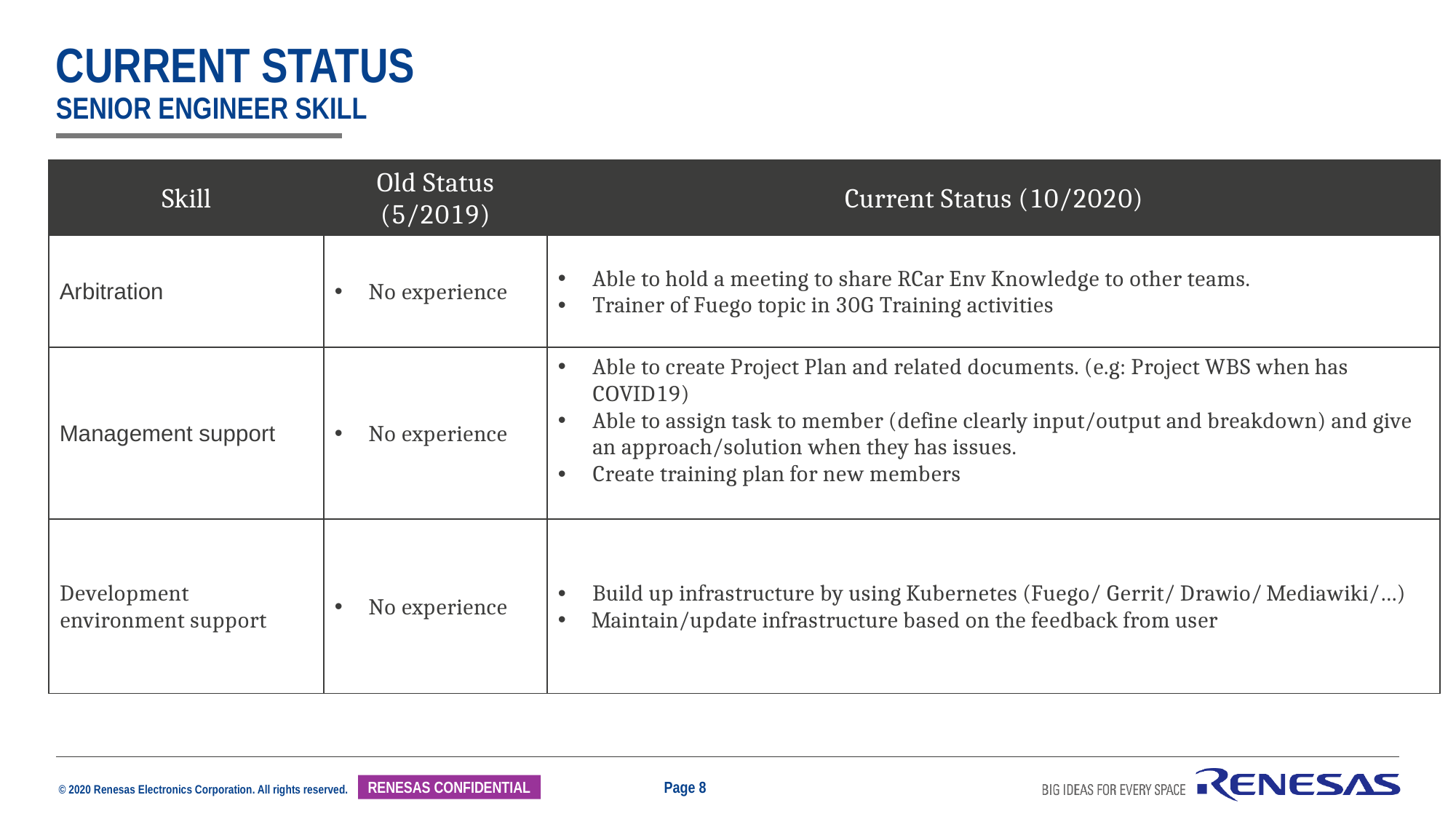

# current status senior engineer skill
| Skill | Old Status (5/2019) | Current Status (10/2020) |
| --- | --- | --- |
| Arbitration | No experience | Able to hold a meeting to share RCar Env Knowledge to other teams. Trainer of Fuego topic in 30G Training activities |
| Management support | No experience | Able to create Project Plan and related documents. (e.g: Project WBS when has COVID19) Able to assign task to member (define clearly input/output and breakdown) and give an approach/solution when they has issues. Create training plan for new members |
| Development environment support | No experience | Build up infrastructure by using Kubernetes (Fuego/ Gerrit/ Drawio/ Mediawiki/…) Maintain/update infrastructure based on the feedback from user |